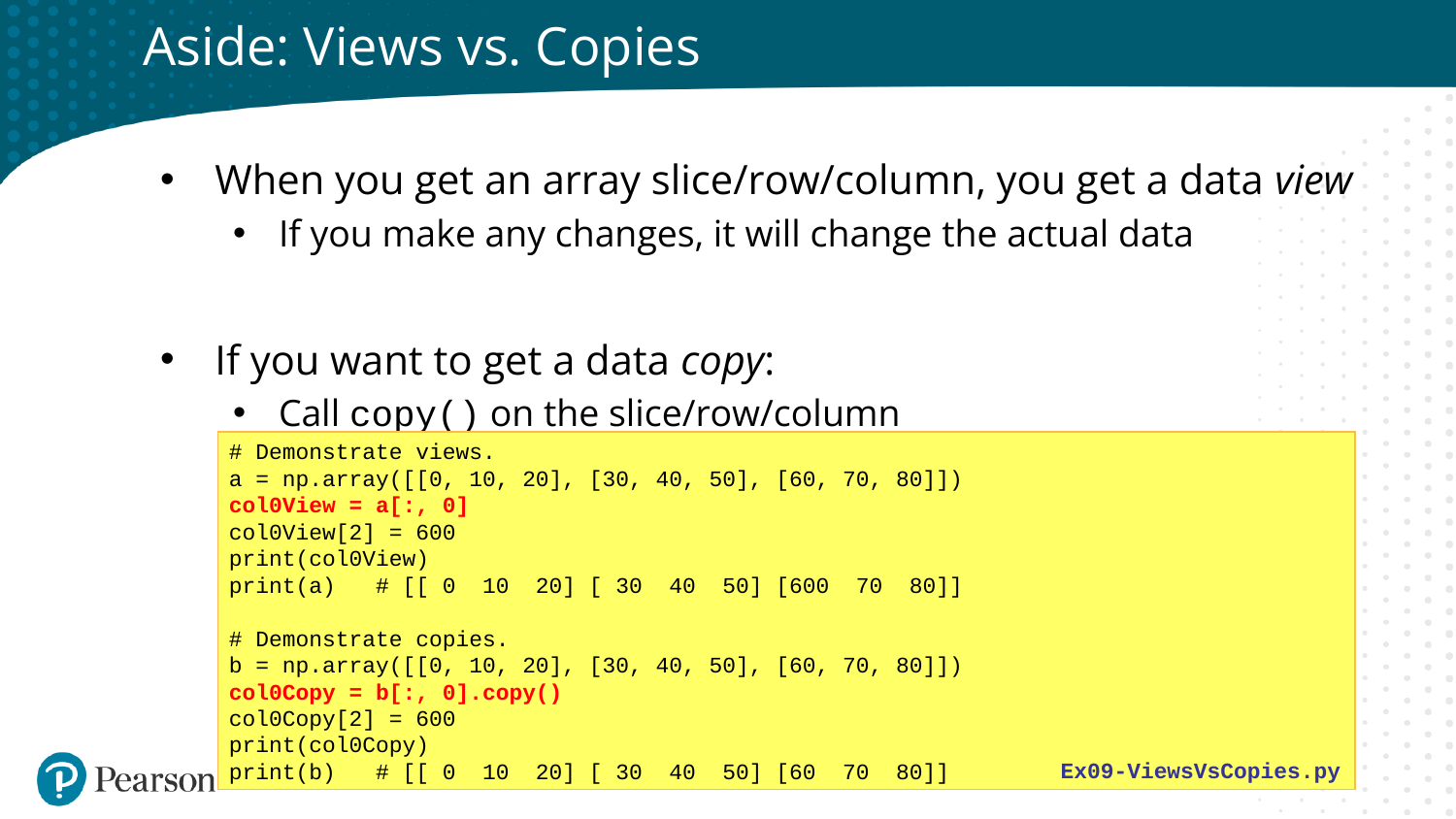

# Aside: Views vs. Copies
When you get an array slice/row/column, you get a data view
If you make any changes, it will change the actual data

If you want to get a data copy:
Call copy() on the slice/row/column
# Demonstrate views.
a = np.array([[0, 10, 20], [30, 40, 50], [60, 70, 80]])
col0View = a[:, 0]
col0View[2] = 600
print(col0View)
print(a)   # [[ 0  10  20] [ 30  40  50] [600  70  80]]

# Demonstrate copies.
b = np.array([[0, 10, 20], [30, 40, 50], [60, 70, 80]])
col0Copy = b[:, 0].copy()
col0Copy[2] = 600
print(col0Copy)
print(b)   # [[ 0  10  20] [ 30  40  50] [60  70  80]]
Ex09-ViewsVsCopies.py